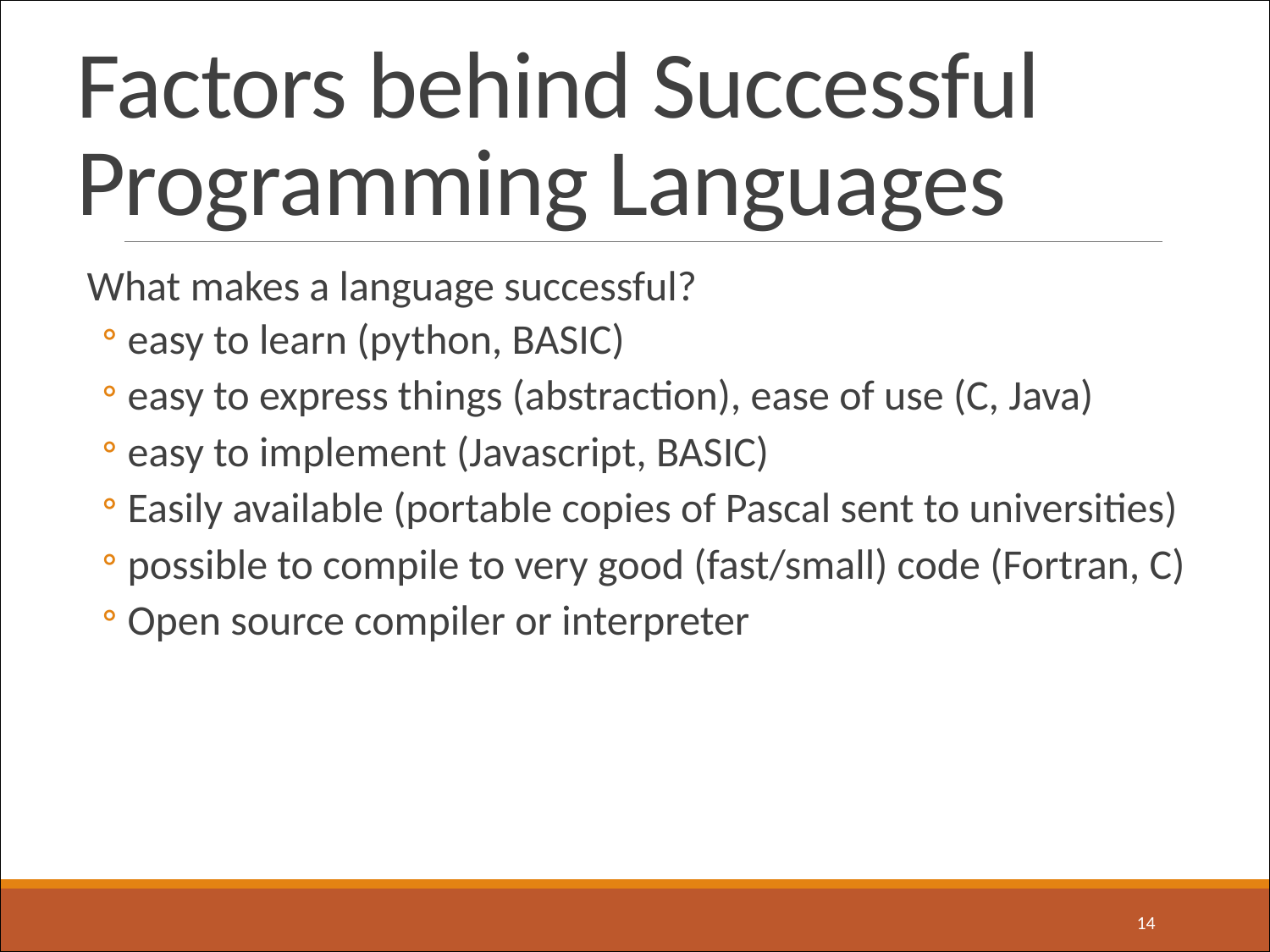

# Factors behind Successful Programming Languages
What makes a language successful?
easy to learn (python, BASIC)
easy to express things (abstraction), ease of use (C, Java)
easy to implement (Javascript, BASIC)
Easily available (portable copies of Pascal sent to universities)
possible to compile to very good (fast/small) code (Fortran, C)
Open source compiler or interpreter

14